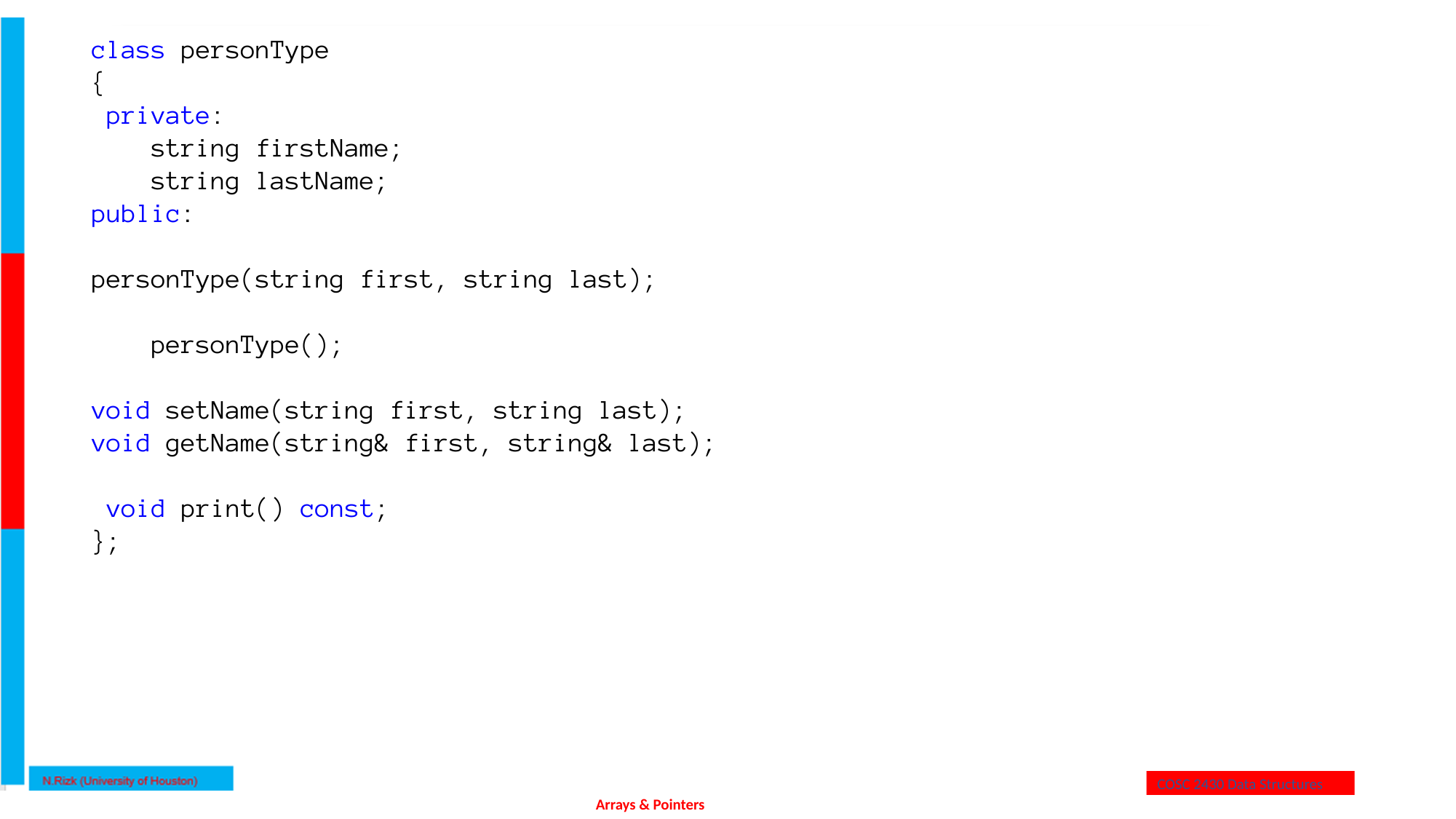

class personType
{
 private:
    string firstName;
    string lastName;
public:

personType(string first, string last);

    personType();

void setName(string first, string last);
void getName(string& first, string& last);

 void print() const;
};